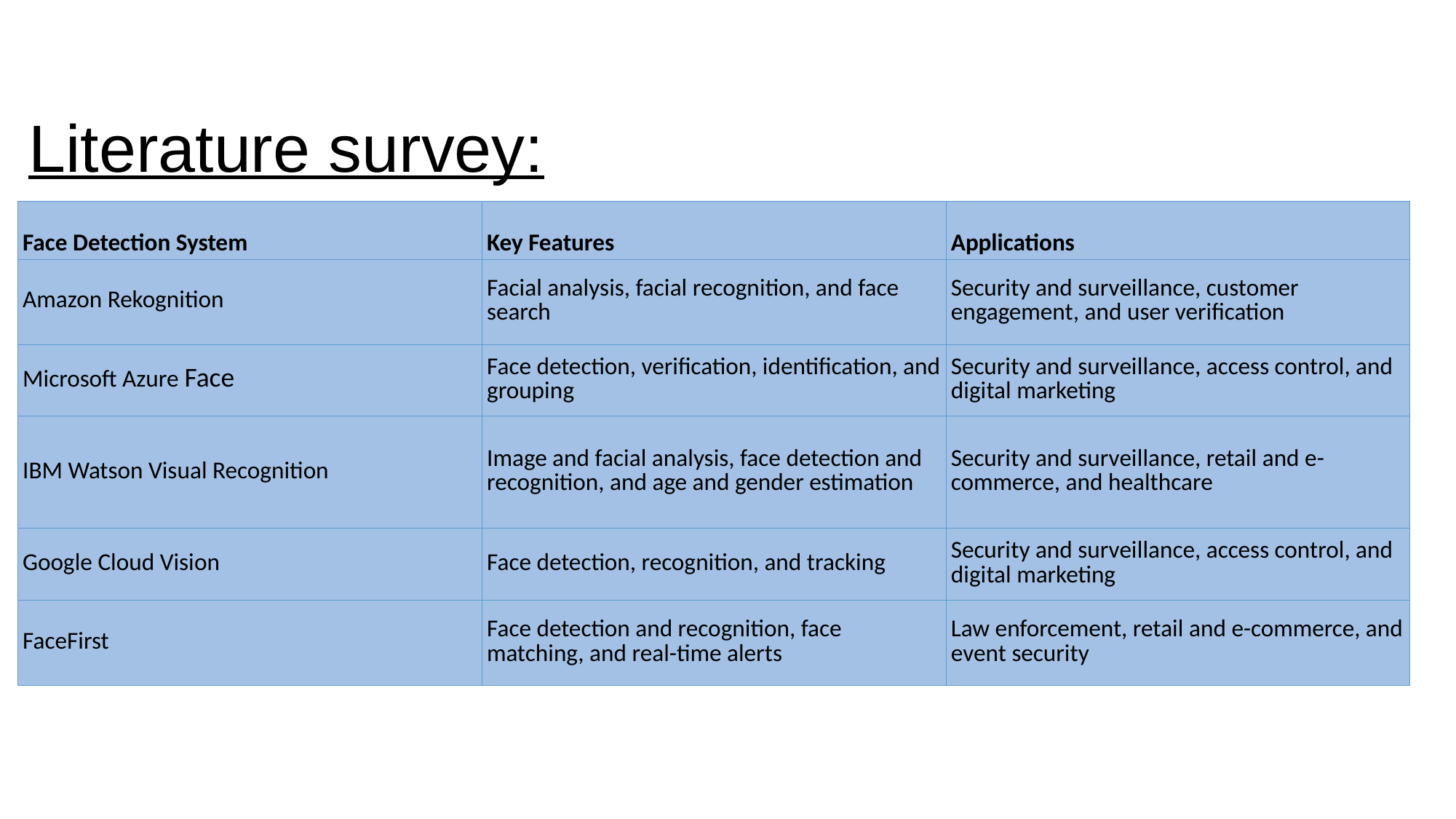

# Literature survey:

| Face Detection System | Key Features | Applications |
| --- | --- | --- |
| Amazon Rekognition | Facial analysis, facial recognition, and face search | Security and surveillance, customer engagement, and user verification |
| Microsoft Azure Face | Face detection, verification, identification, and grouping | Security and surveillance, access control, and digital marketing |
| IBM Watson Visual Recognition | Image and facial analysis, face detection and recognition, and age and gender estimation | Security and surveillance, retail and e-commerce, and healthcare |
| Google Cloud Vision | Face detection, recognition, and tracking | Security and surveillance, access control, and digital marketing |
| FaceFirst | Face detection and recognition, face matching, and real-time alerts | Law enforcement, retail and e-commerce, and event security |